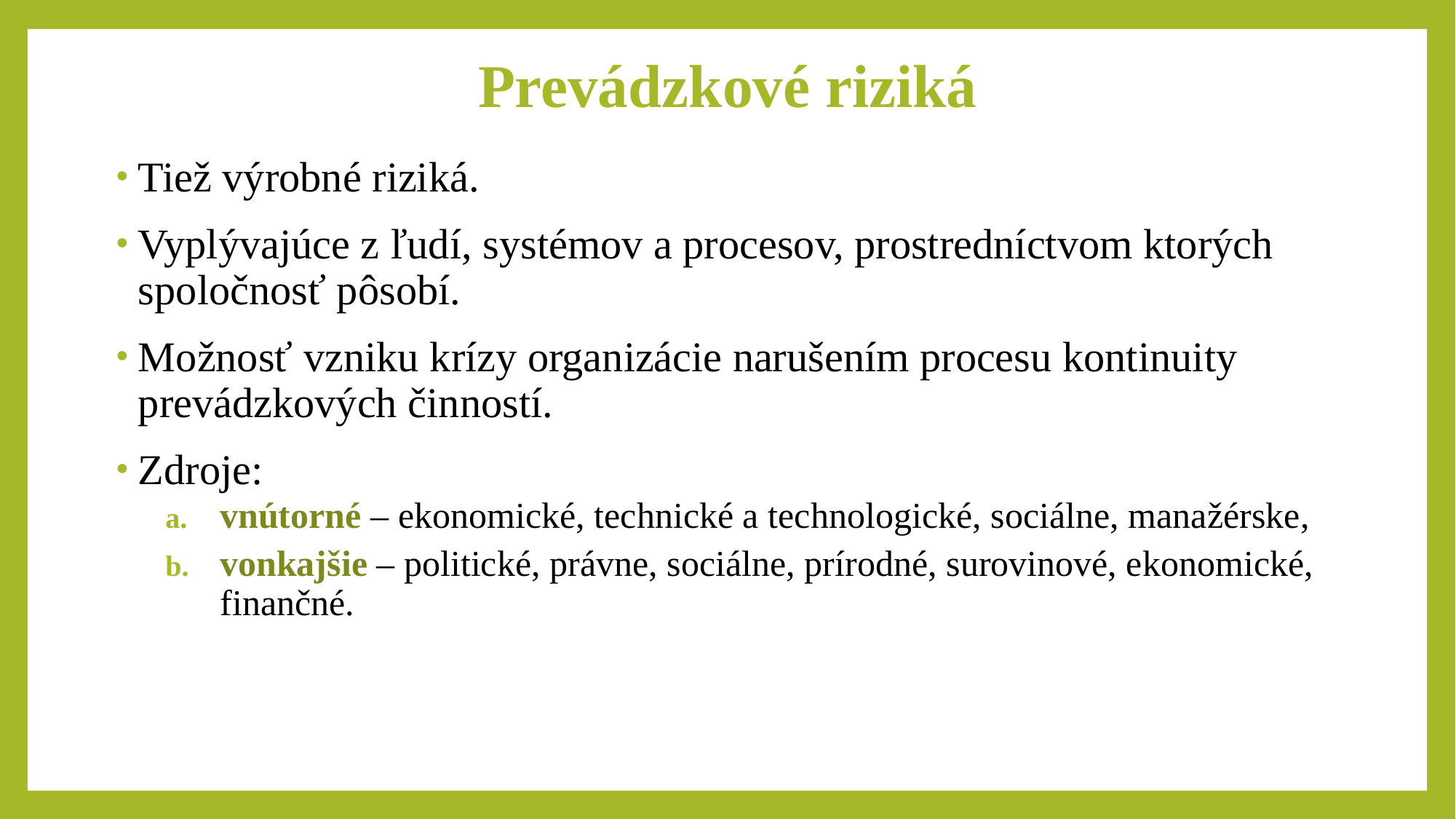

# Prevádzkové riziká
Tiež výrobné riziká.
Vyplývajúce z ľudí, systémov a procesov, prostredníctvom ktorých spoločnosť pôsobí.
Možnosť vzniku krízy organizácie narušením procesu kontinuity prevádzkových činností.
Zdroje:
vnútorné – ekonomické, technické a technologické, sociálne, manažérske,
vonkajšie – politické, právne, sociálne, prírodné, surovinové, ekonomické, finančné.